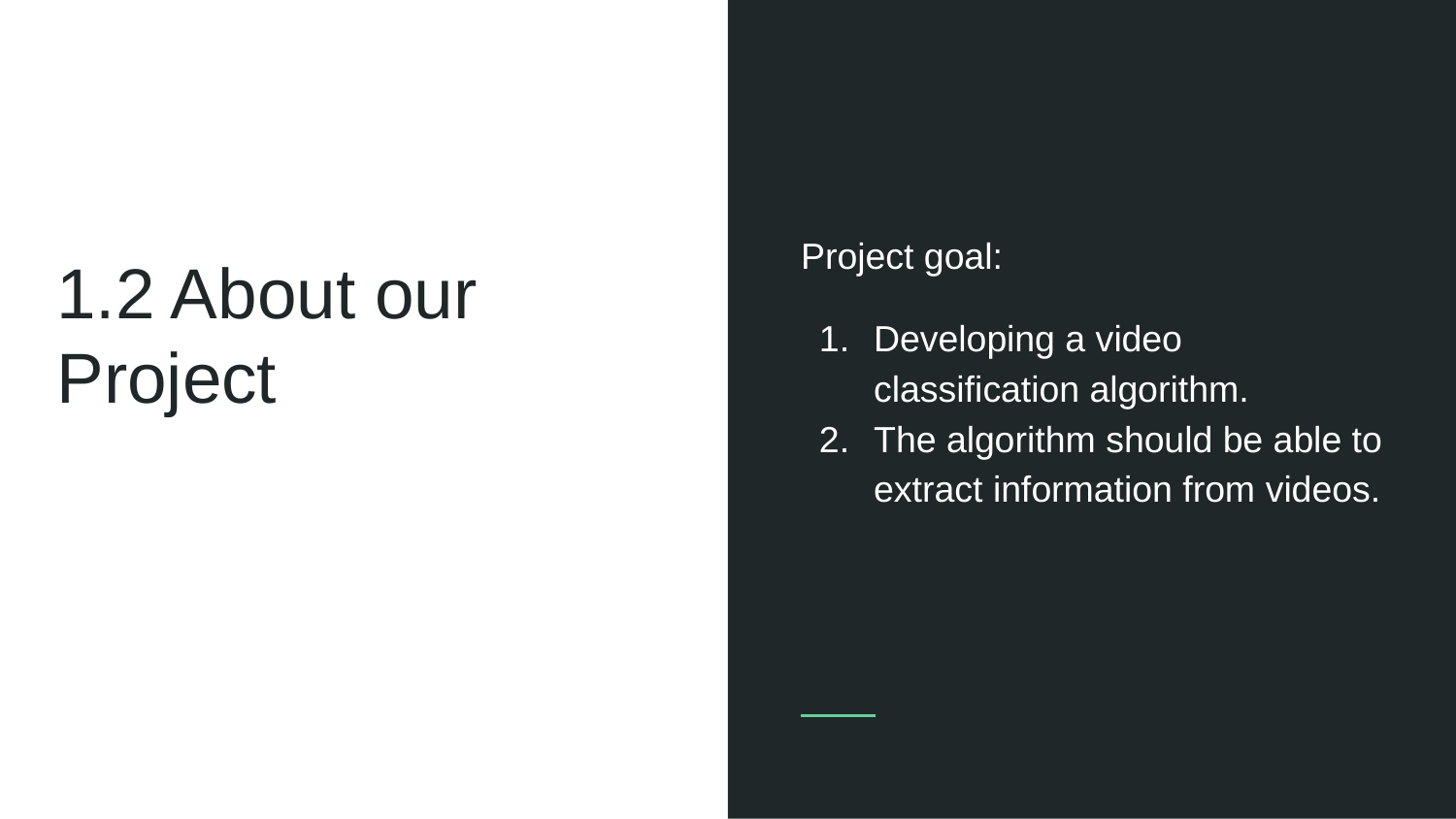

Project goal:
Developing a video classification algorithm.
The algorithm should be able to extract information from videos.

# 1.2 About our Project